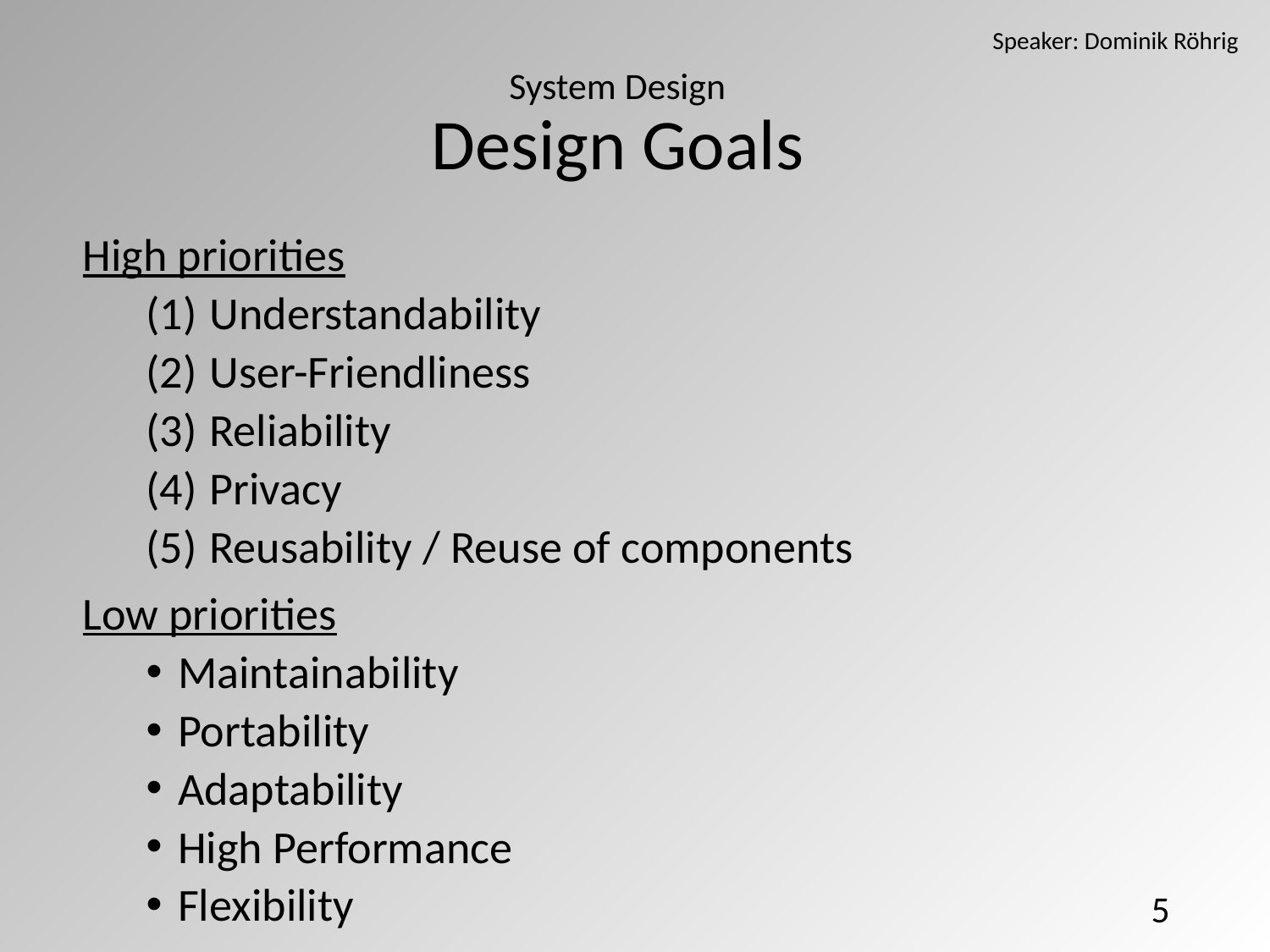

Speaker: Dominik Röhrig
# System Design Design Goals
High priorities
Understandability
User-Friendliness
Reliability
Privacy
Reusability / Reuse of components
Low priorities
Maintainability
Portability
Adaptability
High Performance
Flexibility

5